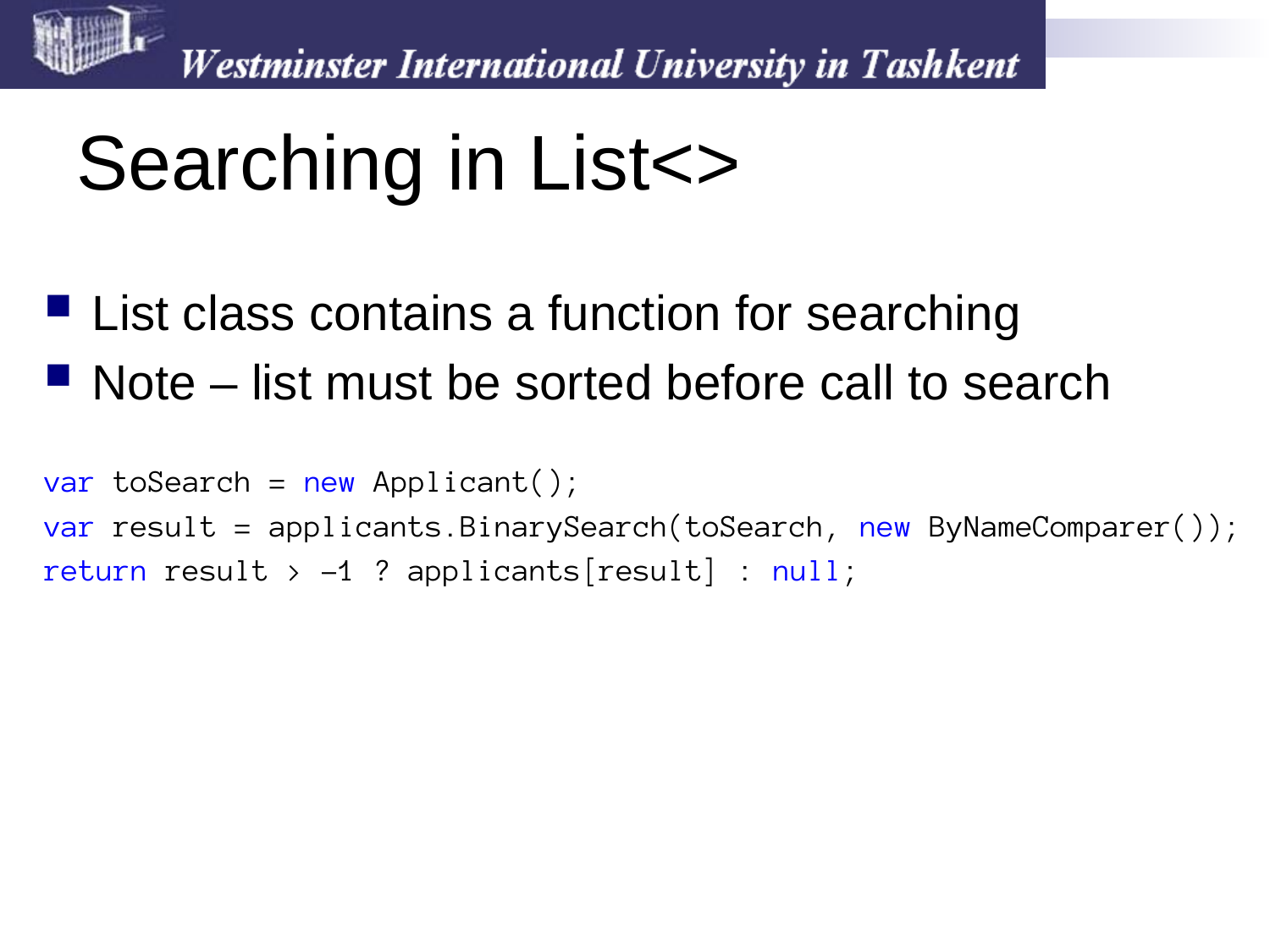

# Searching in List<>
List class contains a function for searching
Note – list must be sorted before call to search

var toSearch = new Applicant();
var result = applicants.BinarySearch(toSearch, new ByNameComparer());
return result > -1 ? applicants[result] : null;